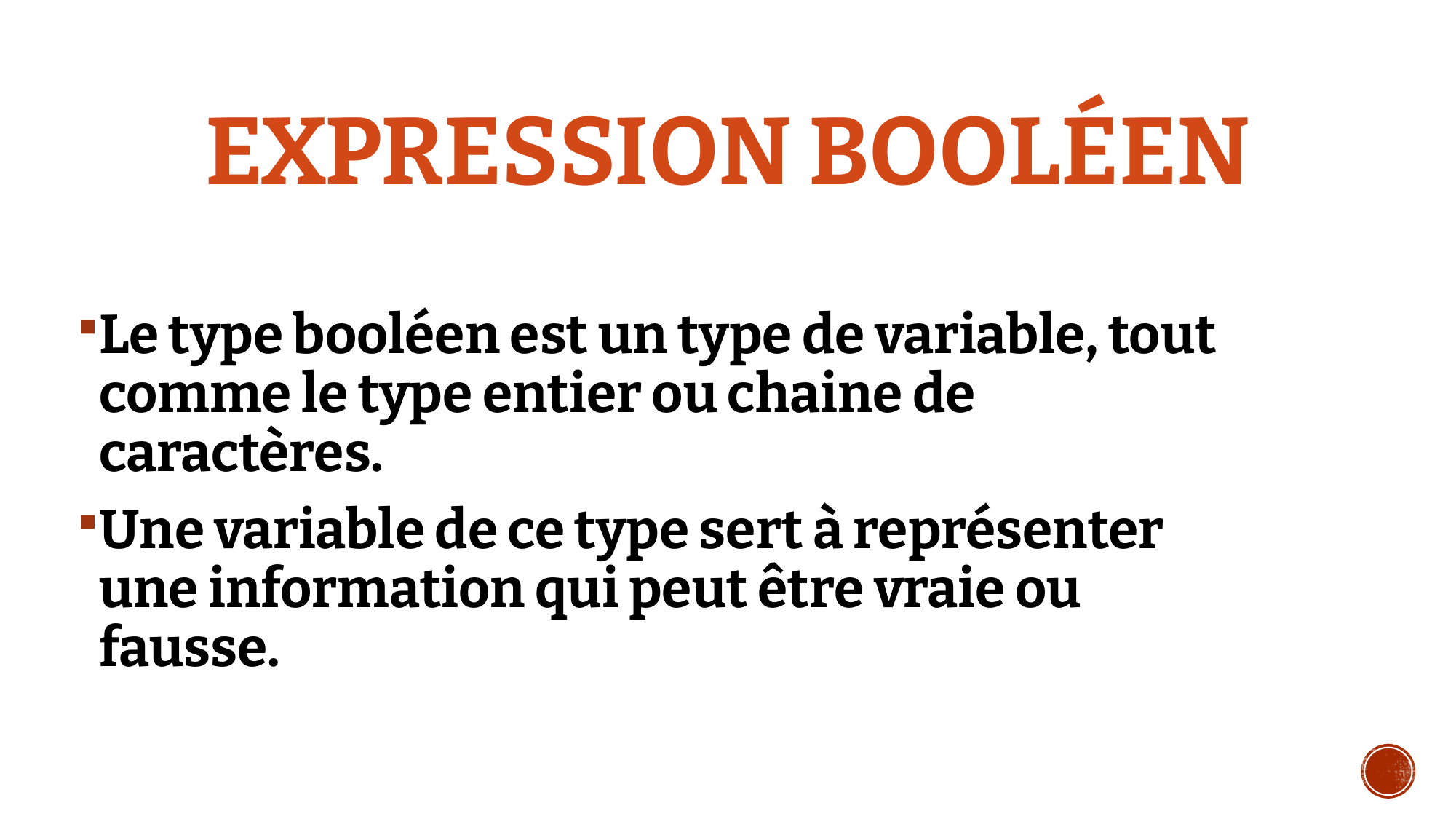

# Expression booléen
Le type booléen est un type de variable, tout comme le type entier ou chaine de caractères.
Une variable de ce type sert à représenter une information qui peut être vraie ou fausse.